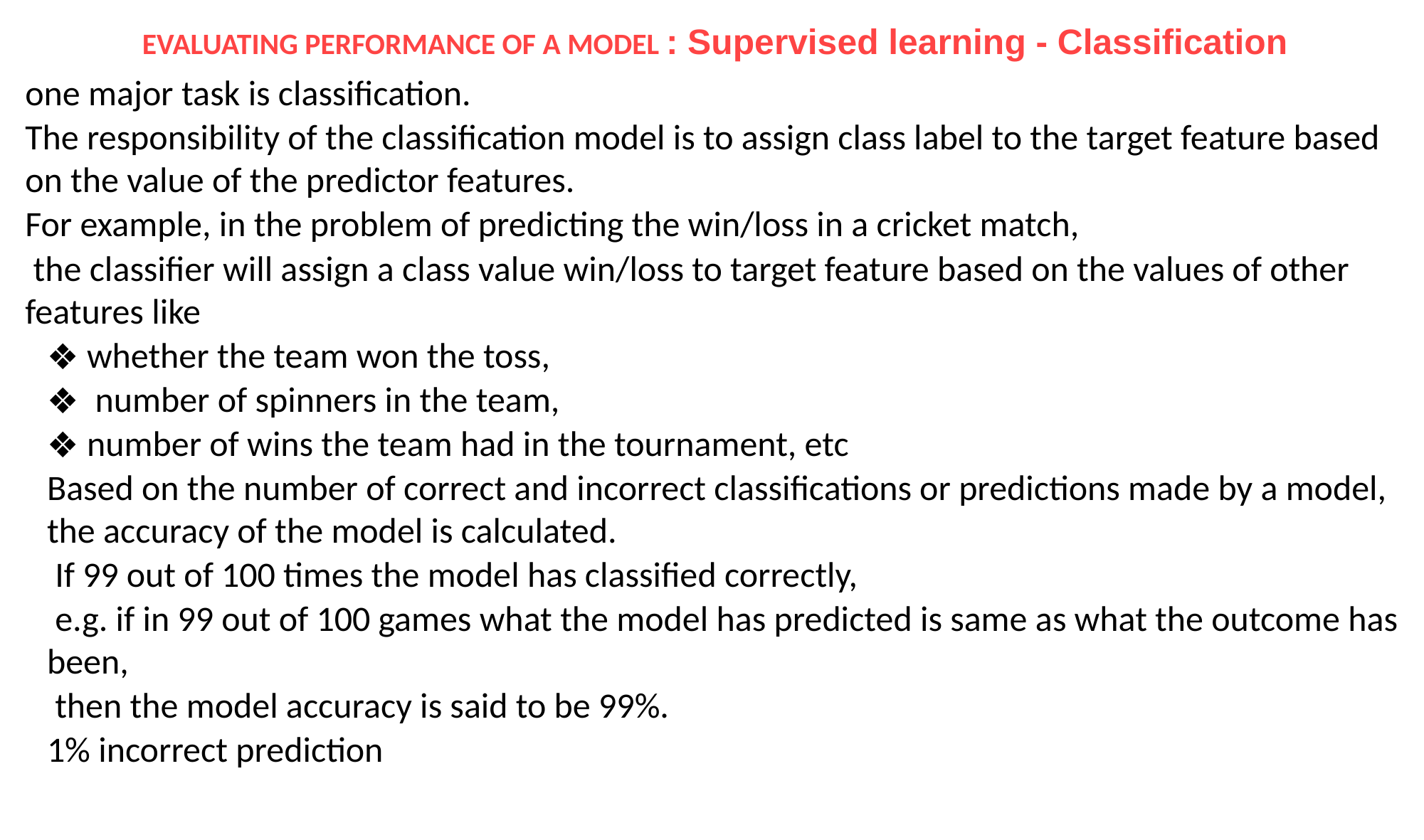

# EVALUATING PERFORMANCE OF A MODEL : Supervised learning - Classification
one major task is classification.
The responsibility of the classification model is to assign class label to the target feature based on the value of the predictor features.
For example, in the problem of predicting the win/loss in a cricket match,
 the classifier will assign a class value win/loss to target feature based on the values of other features like
whether the team won the toss,
 number of spinners in the team,
number of wins the team had in the tournament, etc
Based on the number of correct and incorrect classifications or predictions made by a model, the accuracy of the model is calculated.
 If 99 out of 100 times the model has classified correctly,
 e.g. if in 99 out of 100 games what the model has predicted is same as what the outcome has been,
 then the model accuracy is said to be 99%.
1% incorrect prediction